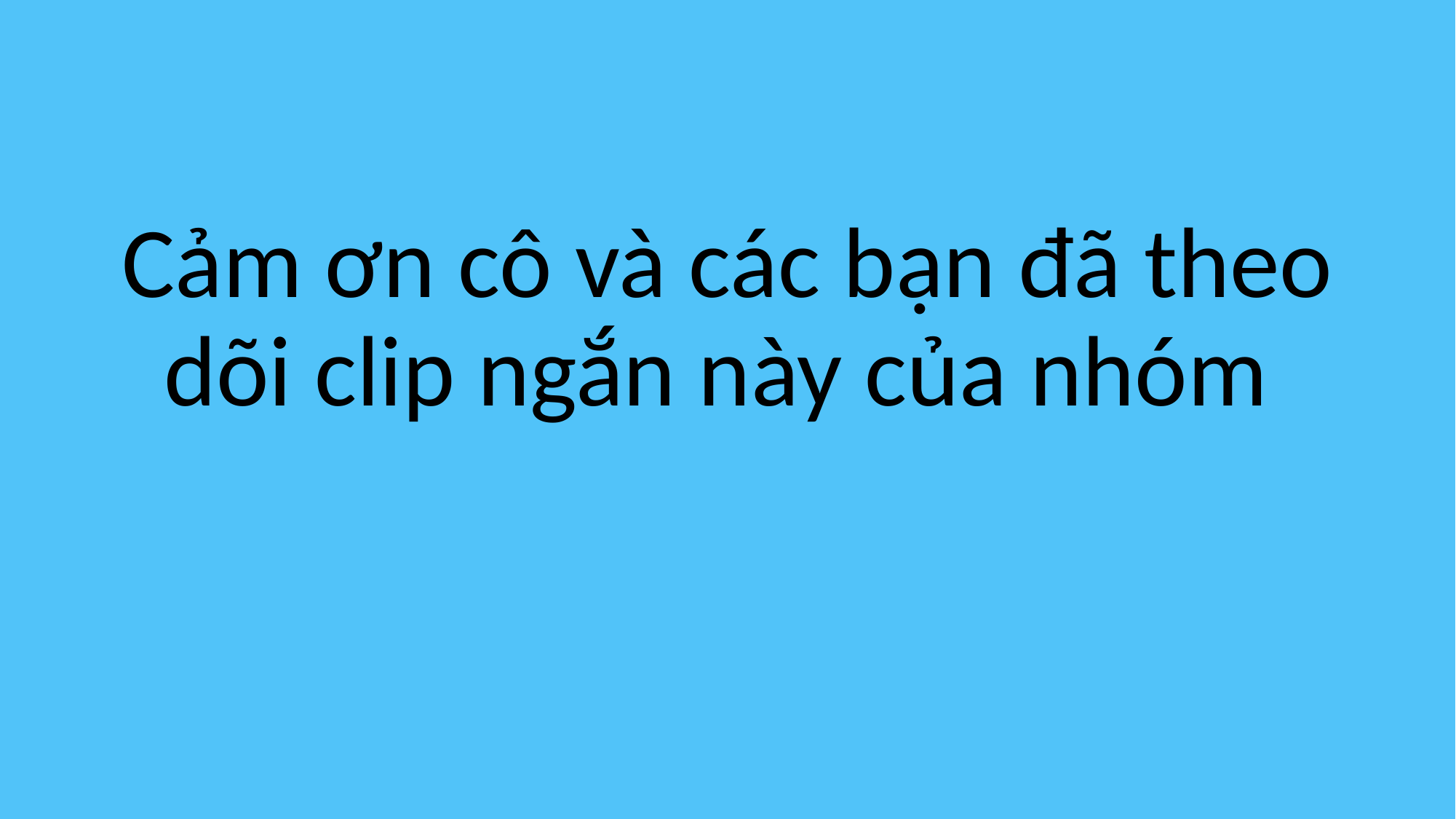

Cảm ơn cô và các bạn đã theo dõi clip ngắn này của nhóm